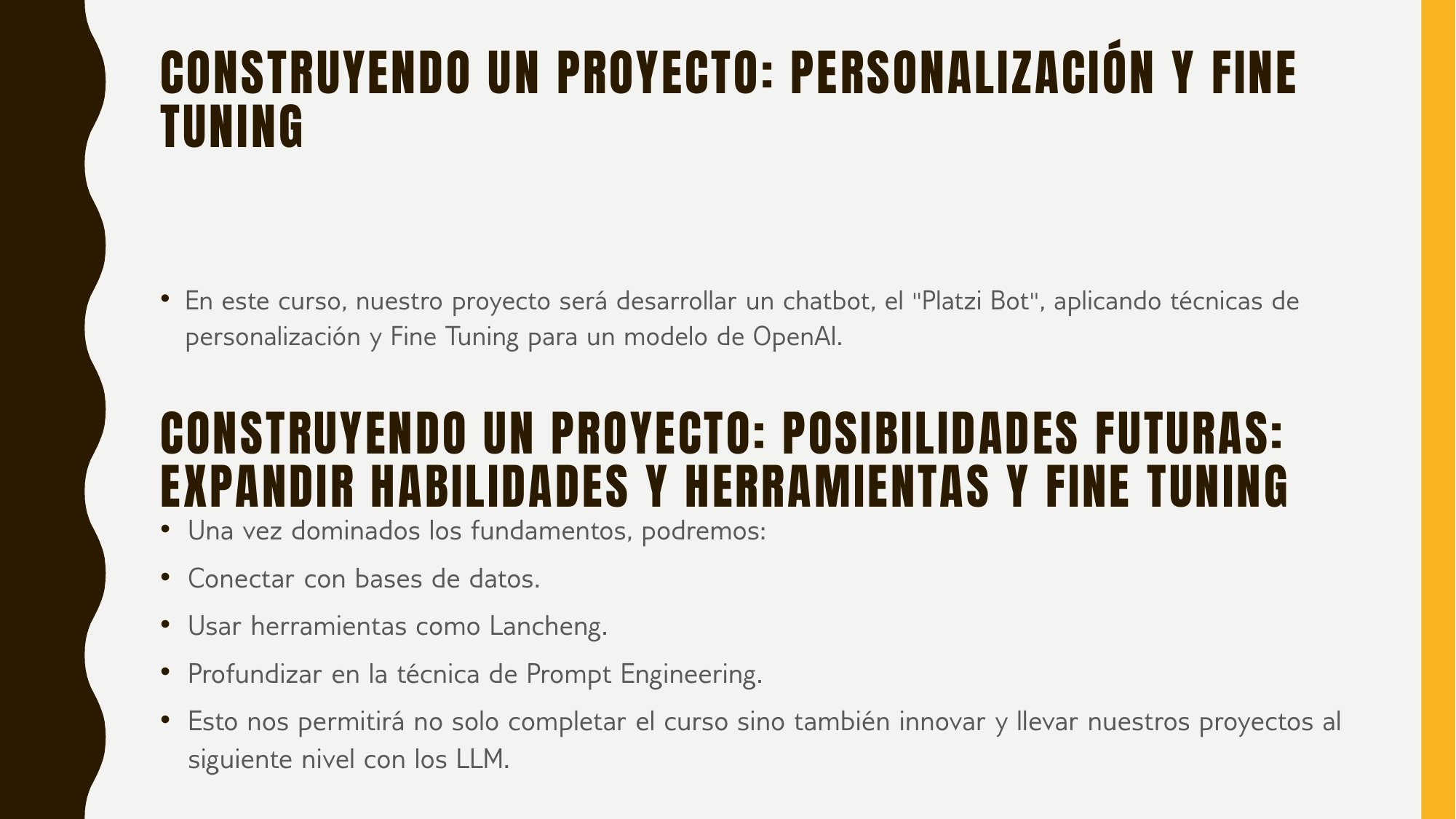

# Construyendo un proyecto: Personalización y Fine Tuning
En este curso, nuestro proyecto será desarrollar un chatbot, el "Platzi Bot", aplicando técnicas de personalización y Fine Tuning para un modelo de OpenAI.
Construyendo un proyecto: Posibilidades futuras: Expandir habilidades y herramientas y Fine Tuning

Una vez dominados los fundamentos, podremos:
Conectar con bases de datos.
Usar herramientas como Lancheng.
Profundizar en la técnica de Prompt Engineering.
Esto nos permitirá no solo completar el curso sino también innovar y llevar nuestros proyectos al siguiente nivel con los LLM.